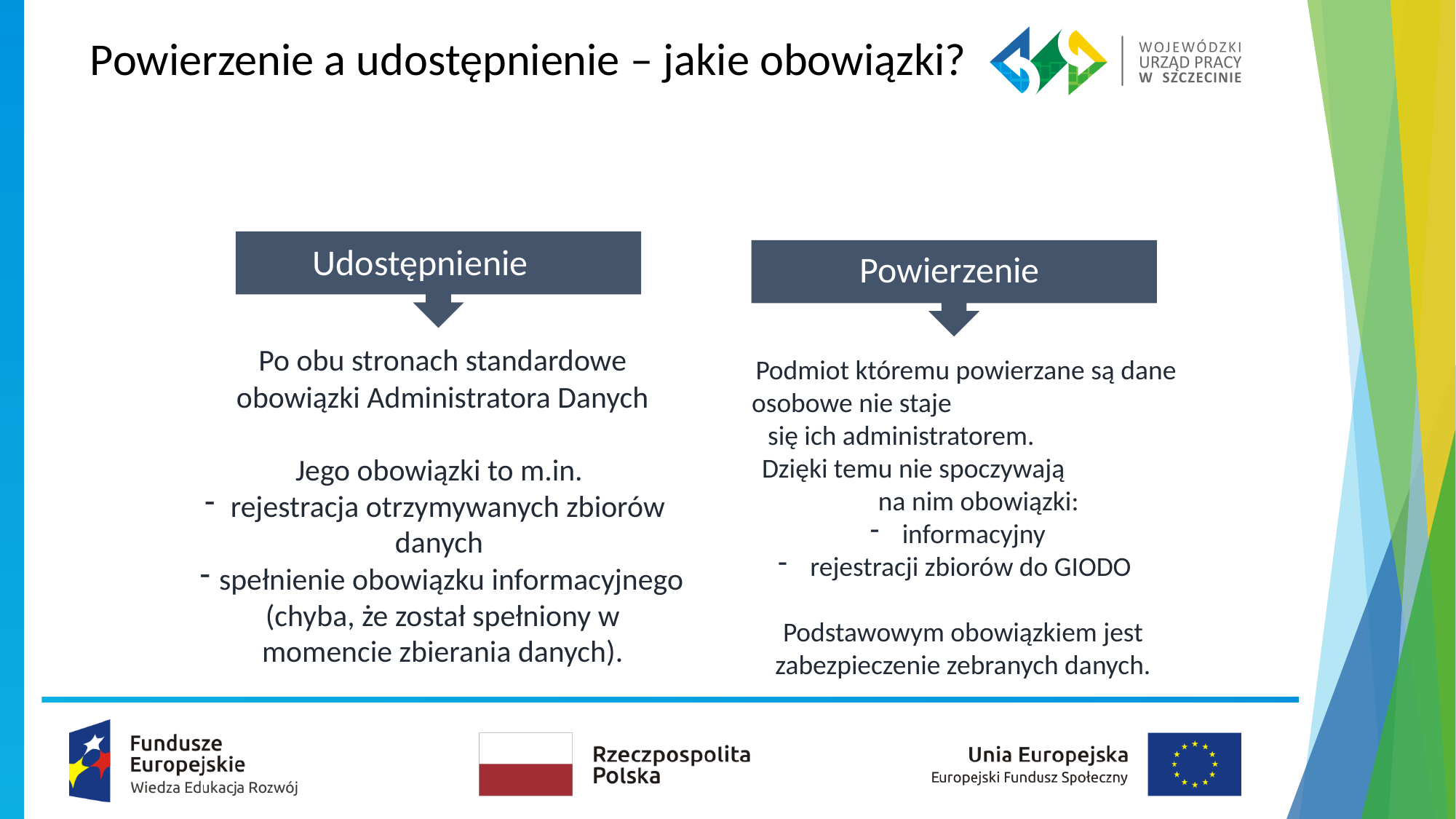

Powierzenie a udostępnienie – jakie obowiązki?

Udostępnienie

Powierzenie
Po obu stronach standardowe obowiązki Administratora Danych

Jego obowiązki to m.in.
rejestracja otrzymywanych zbiorów danych
 spełnienie obowiązku informacyjnego (chyba, że został spełniony w momencie zbierania danych).

Podmiot któremu powierzane są dane osobowe nie staje                                         się ich administratorem.                           Dzięki temu nie spoczywają                         na nim obowiązki:
 informacyjny
 rejestracji zbiorów do GIODO

Podstawowym obowiązkiem jest  zabezpieczenie zebranych danych.